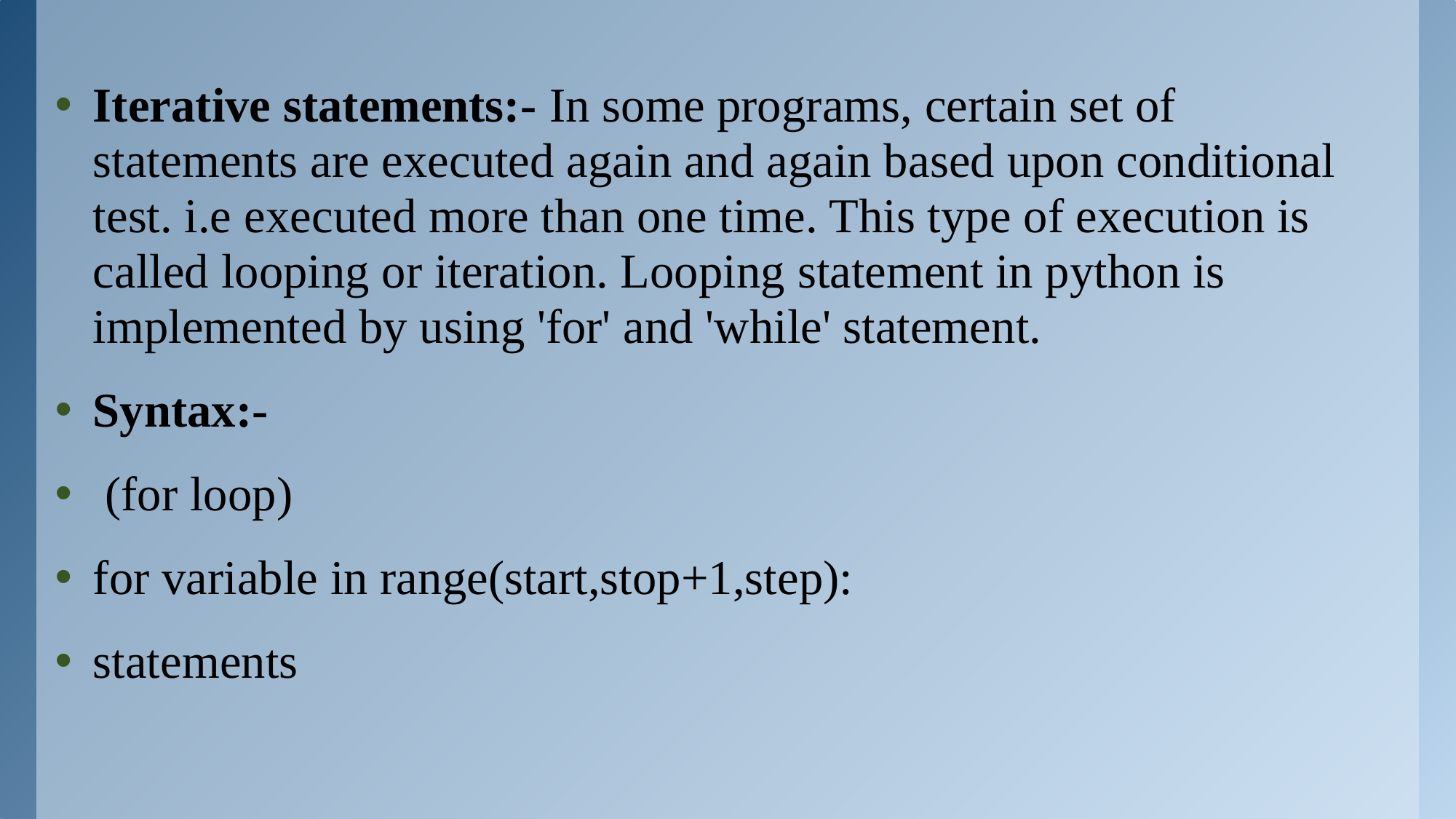

Iterative statements:- In some programs, certain set of statements are executed again and again based upon conditional test. i.e executed more than one time. This type of execution is called looping or iteration. Looping statement in python is implemented by using 'for' and 'while' statement.
Syntax:-
 (for loop)
for variable in range(start,stop+1,step):
statements